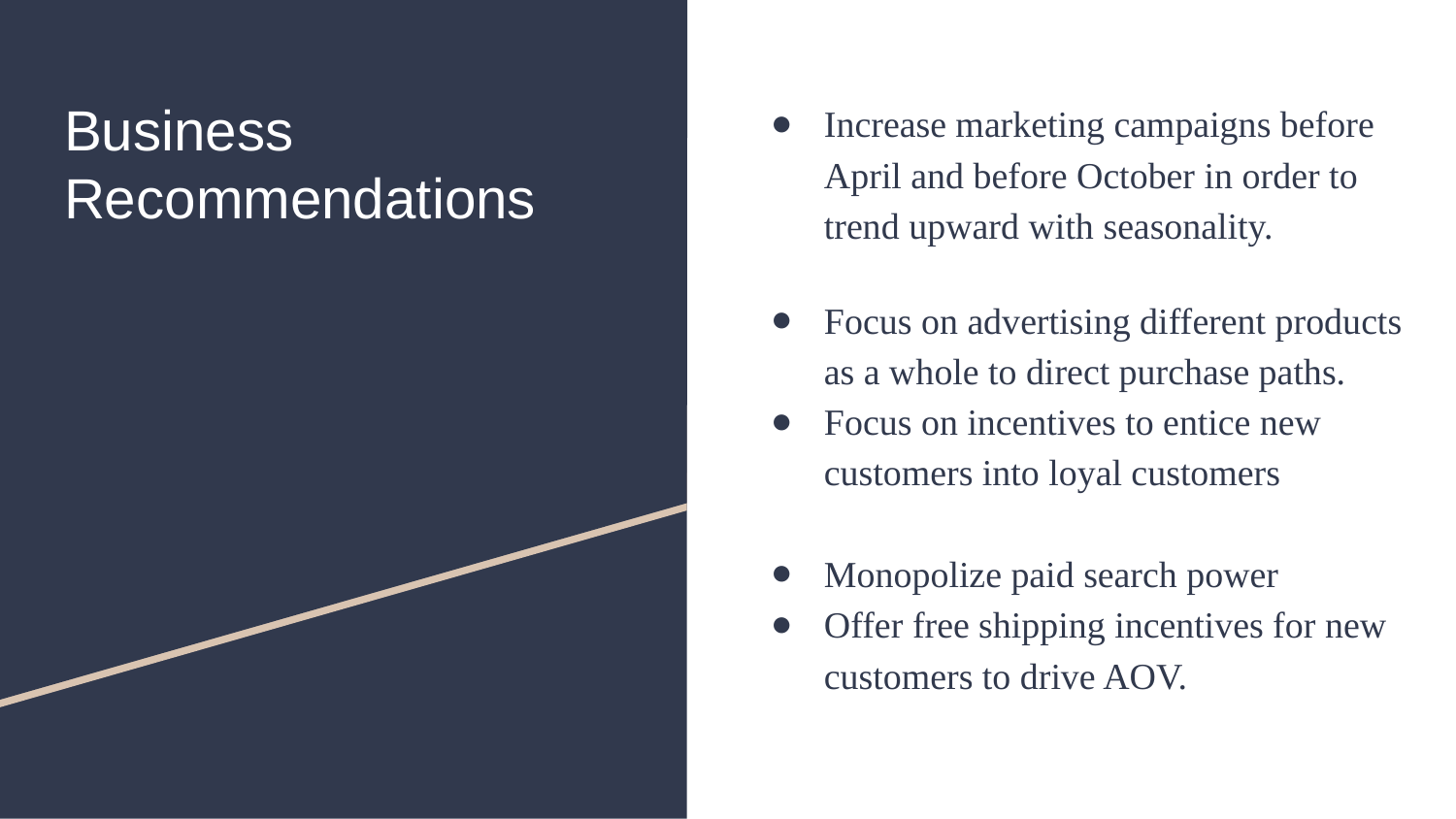

# Business Recommendations
Increase marketing campaigns before April and before October in order to trend upward with seasonality.
Focus on advertising different products as a whole to direct purchase paths.
Focus on incentives to entice new customers into loyal customers
Monopolize paid search power
Offer free shipping incentives for new customers to drive AOV.